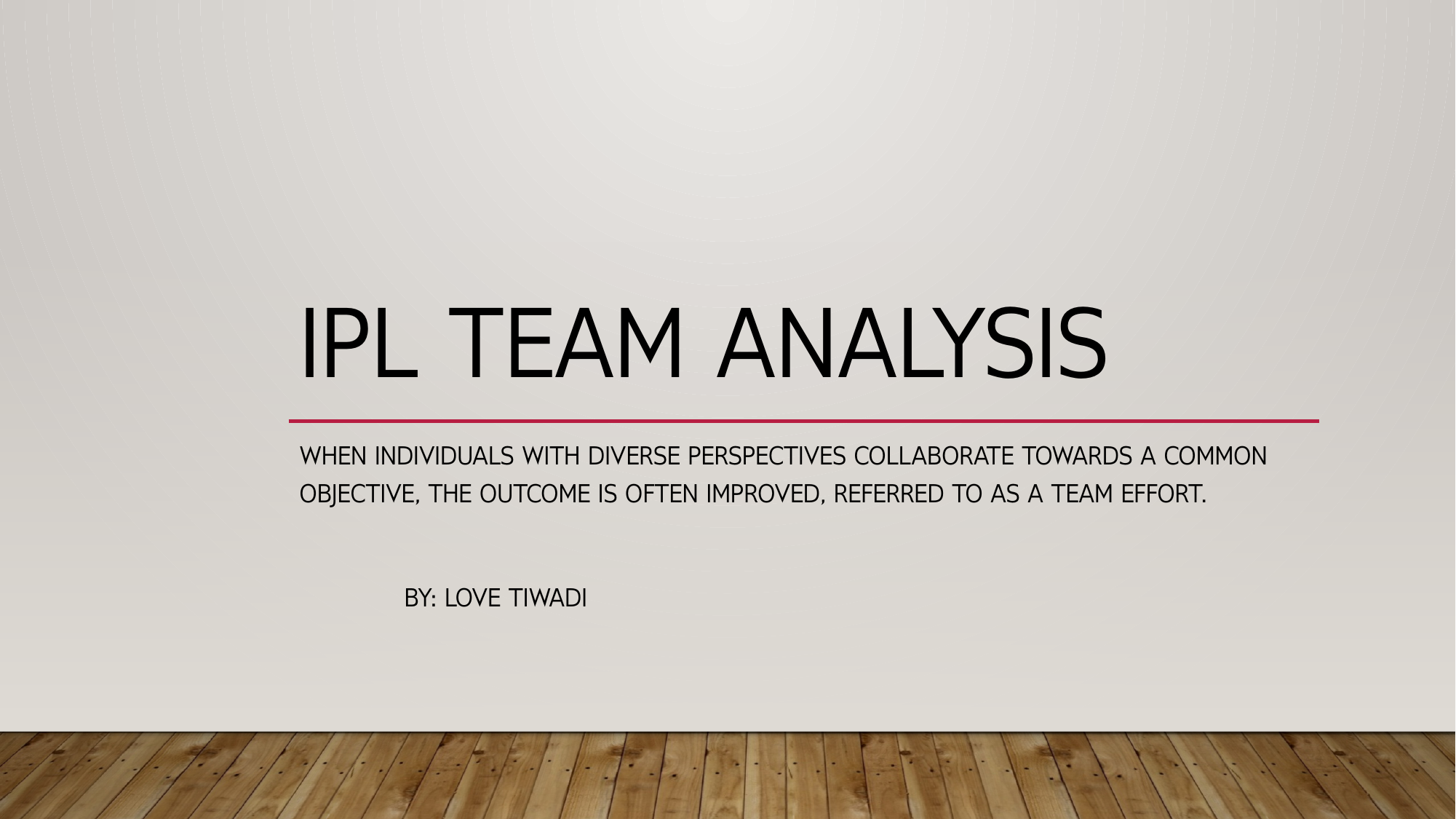

# Ipl Team Analysis
When individuals with diverse perspectives collaborate towards a common objective, the outcome is often improved, referred to as a team effort.

															By: Love Tiwadi